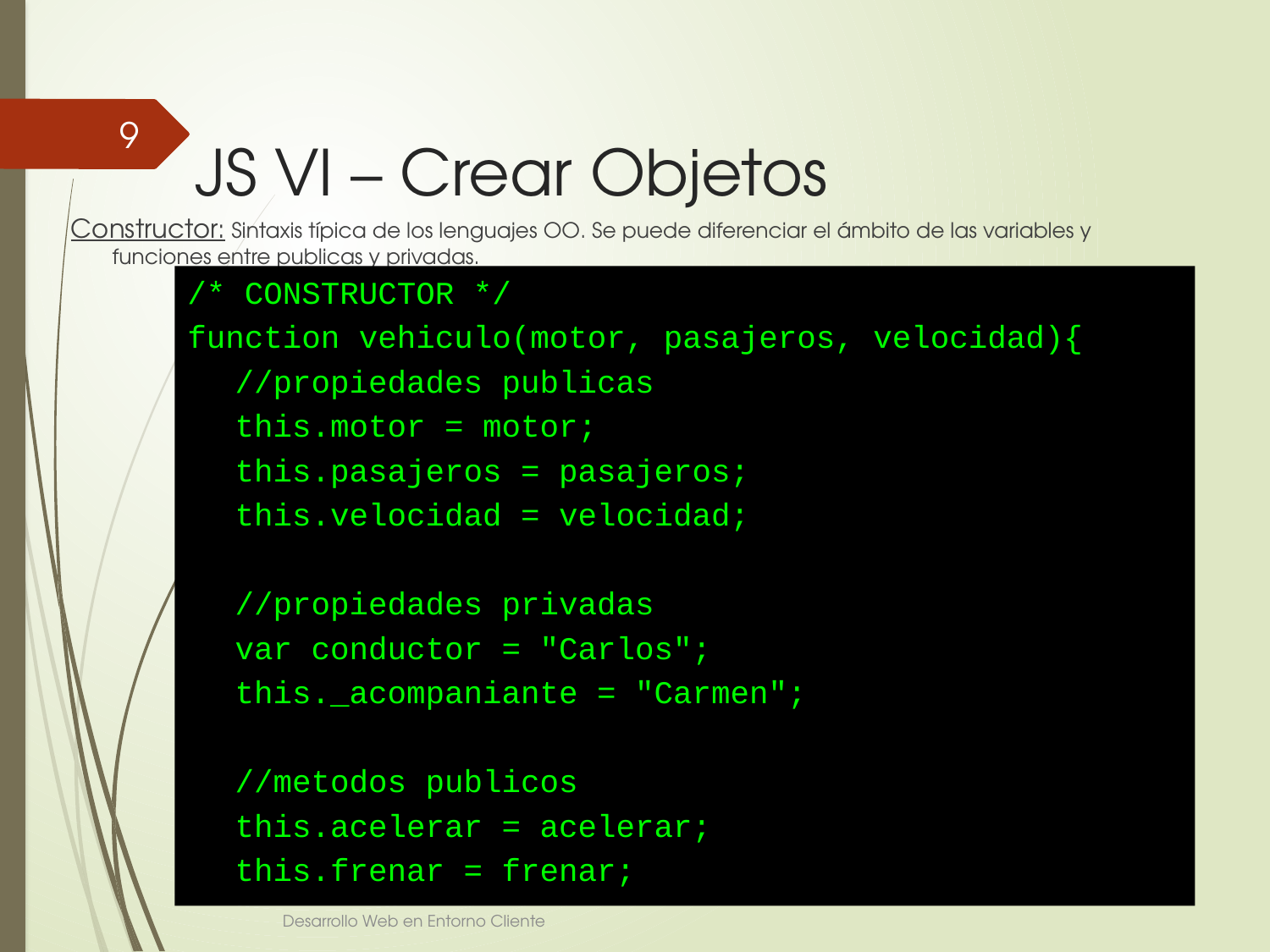

9
# JS VI – Crear Objetos
Constructor: Sintaxis típica de los lenguajes OO. Se puede diferenciar el ámbito de las variables y funciones entre publicas y privadas.

/* CONSTRUCTOR */
function vehiculo(motor, pasajeros, velocidad){
	//propiedades publicas
	this.motor = motor;
	this.pasajeros = pasajeros;
	this.velocidad = velocidad;

	//propiedades privadas
	var conductor = "Carlos";
	this._acompaniante = "Carmen";

	//metodos publicos
	this.acelerar = acelerar;
	this.frenar = frenar;
Desarrollo Web en Entorno Cliente